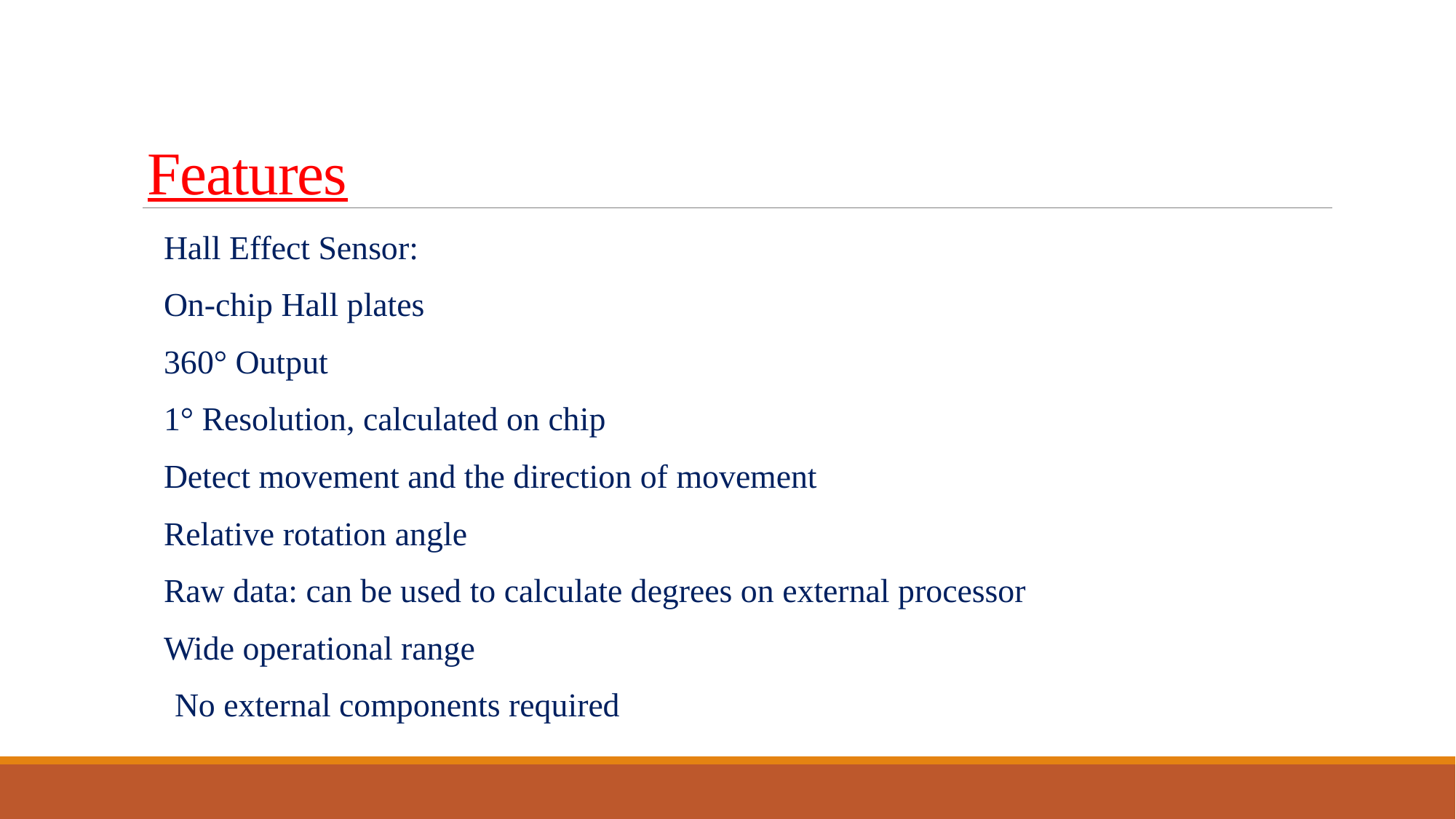

# Features

Hall Effect Sensor:
On-chip Hall plates
360° Output
1° Resolution, calculated on chip
Detect movement and the direction of movement
Relative rotation angle
Raw data: can be used to calculate degrees on external processor
Wide operational range
No external components required